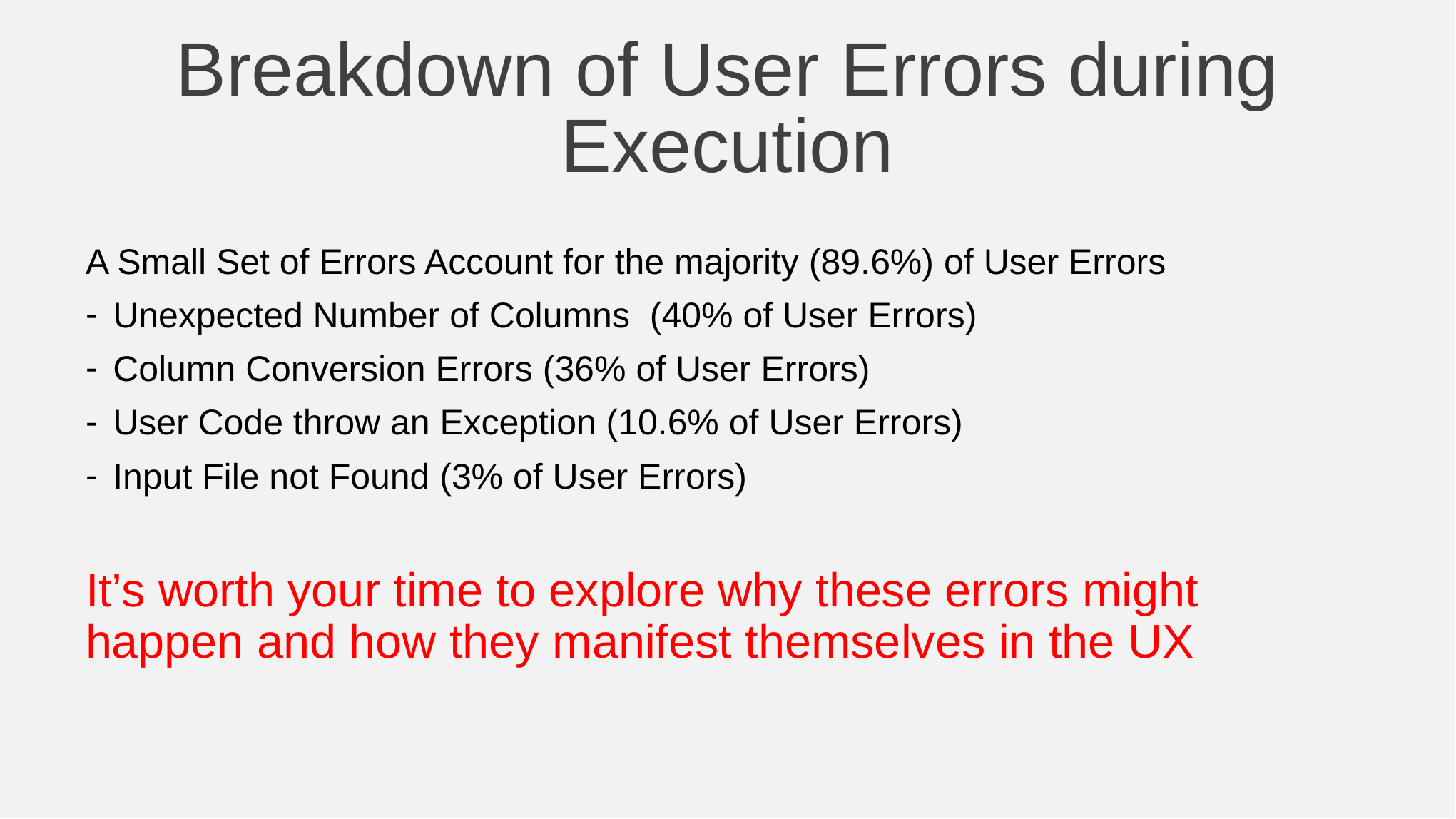

# Breakdown of User Errors during Execution
A Small Set of Errors Account for the majority (89.6%) of User Errors
Unexpected Number of Columns  (40% of User Errors)
Column Conversion Errors (36% of User Errors)
User Code throw an Exception (10.6% of User Errors)
Input File not Found (3% of User Errors)

It’s worth your time to explore why these errors might happen and how they manifest themselves in the UX